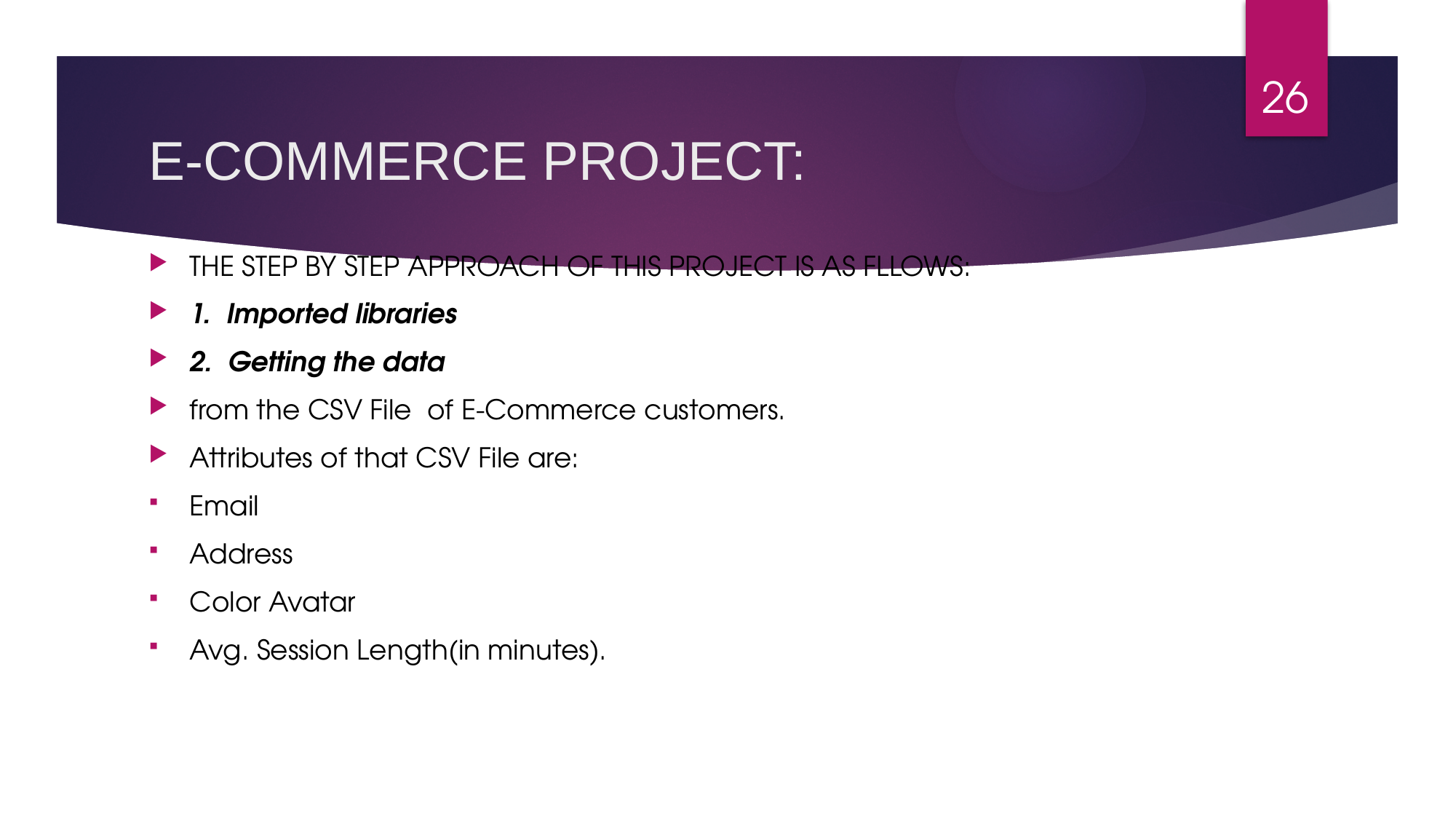

26
# E-COMMERCE PROJECT:
THE STEP BY STEP APPROACH OF THIS PROJECT IS AS FLLOWS:
1.  Imported libraries
2.  Getting the data
from the CSV File  of E-Commerce customers.
Attributes of that CSV File are:
Email
Address
Color Avatar
Avg. Session Length(in minutes).